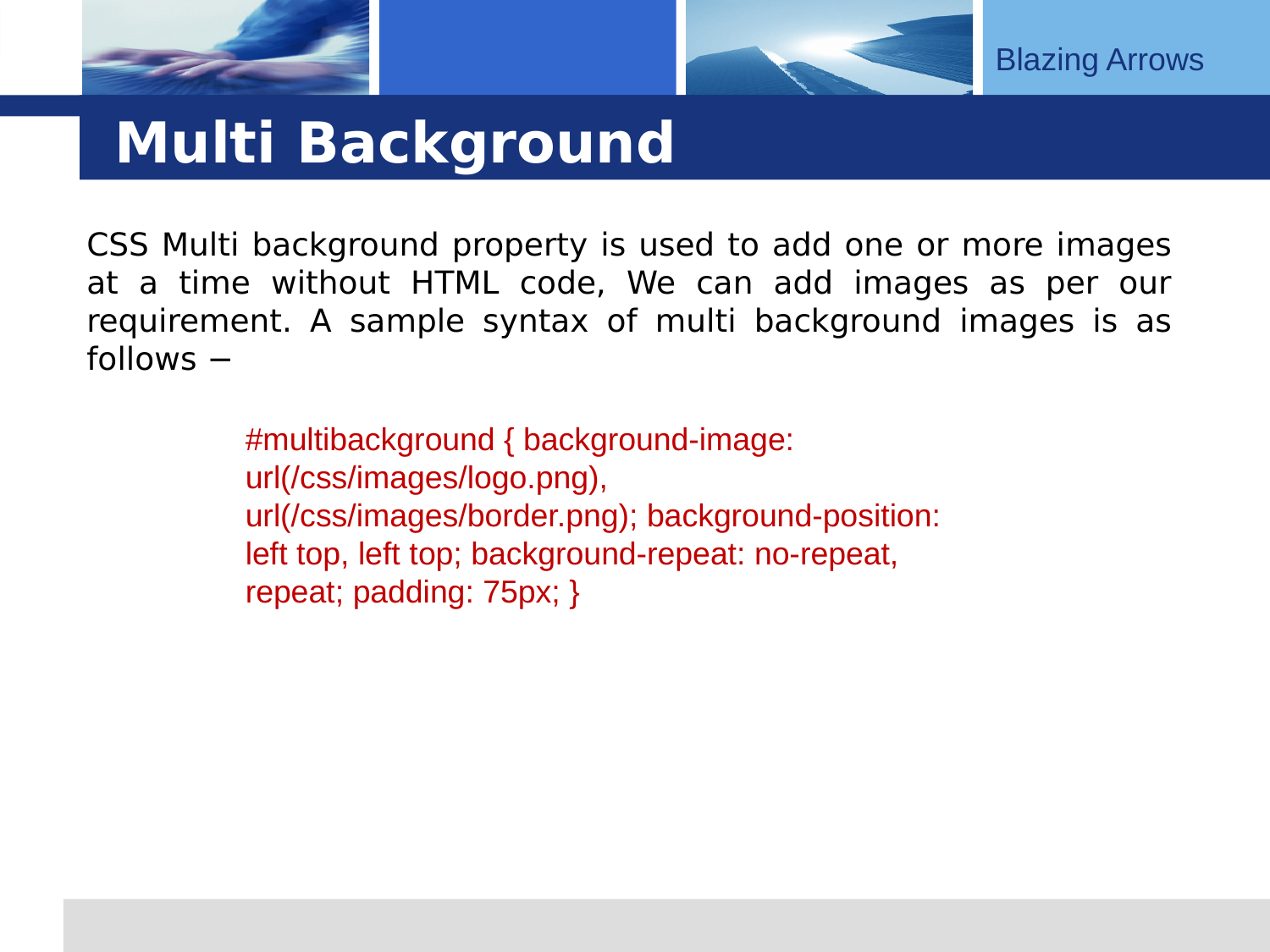

# Multi Background

CSS Multi background property is used to add one or more images at a time without HTML code, We can add images as per our requirement. A sample syntax of multi background images is as follows −
#multibackground { background-image: url(/css/images/logo.png), url(/css/images/border.png); background-position: left top, left top; background-repeat: no-repeat, repeat; padding: 75px; }